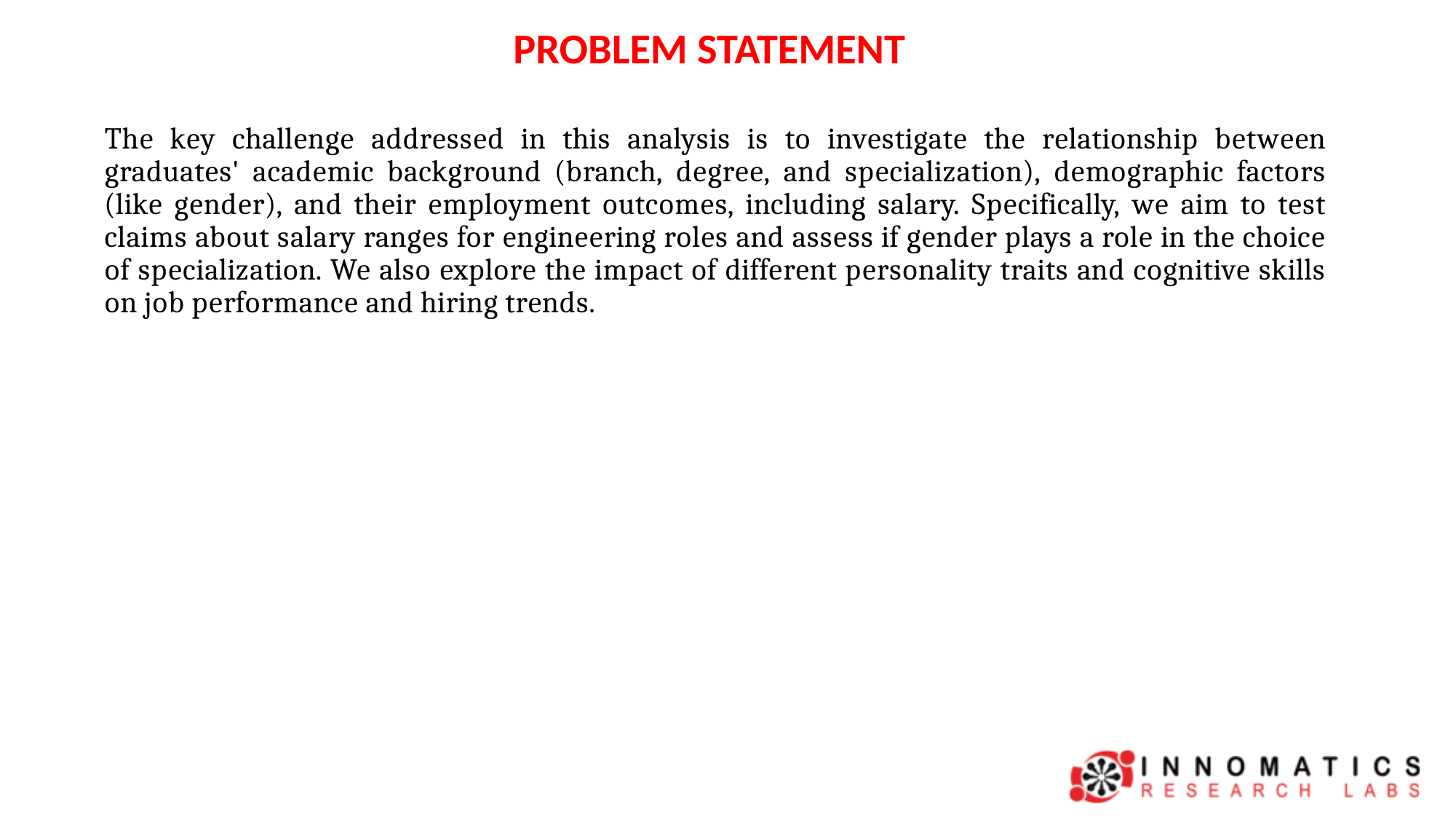

# PROBLEM STATEMENT
The key challenge addressed in this analysis is to investigate the relationship between graduates' academic background (branch, degree, and specialization), demographic factors (like gender), and their employment outcomes, including salary. Specifically, we aim to test claims about salary ranges for engineering roles and assess if gender plays a role in the choice of specialization. We also explore the impact of different personality traits and cognitive skills on job performance and hiring trends.